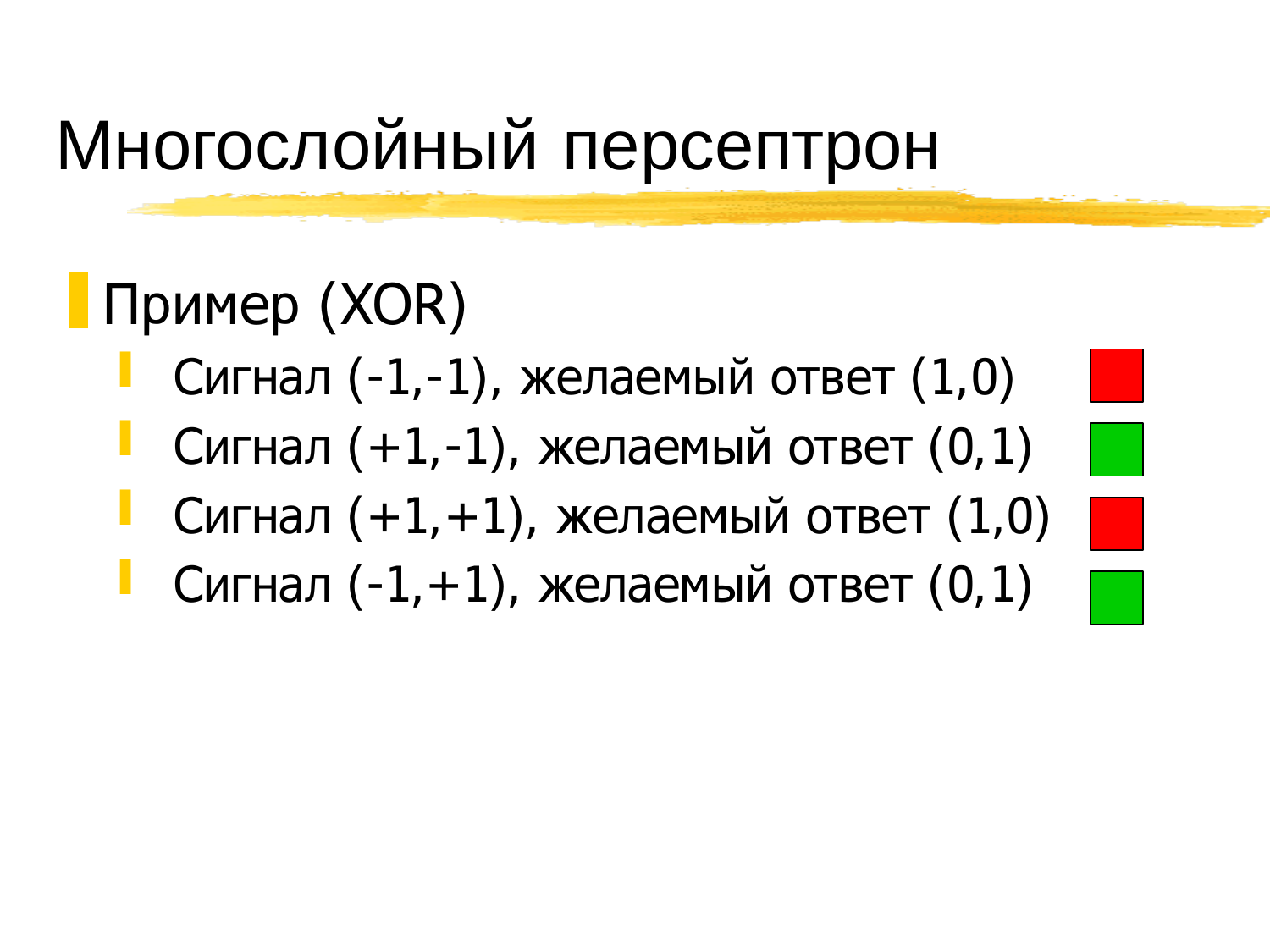

# Многослойный персептрон
Пример (XOR)
 Сигнал (-1,-1), желаемый ответ (1,0)
 Сигнал (+1,-1), желаемый ответ (0,1)
 Сигнал (+1,+1), желаемый ответ (1,0)
 Сигнал (-1,+1), желаемый ответ (0,1)